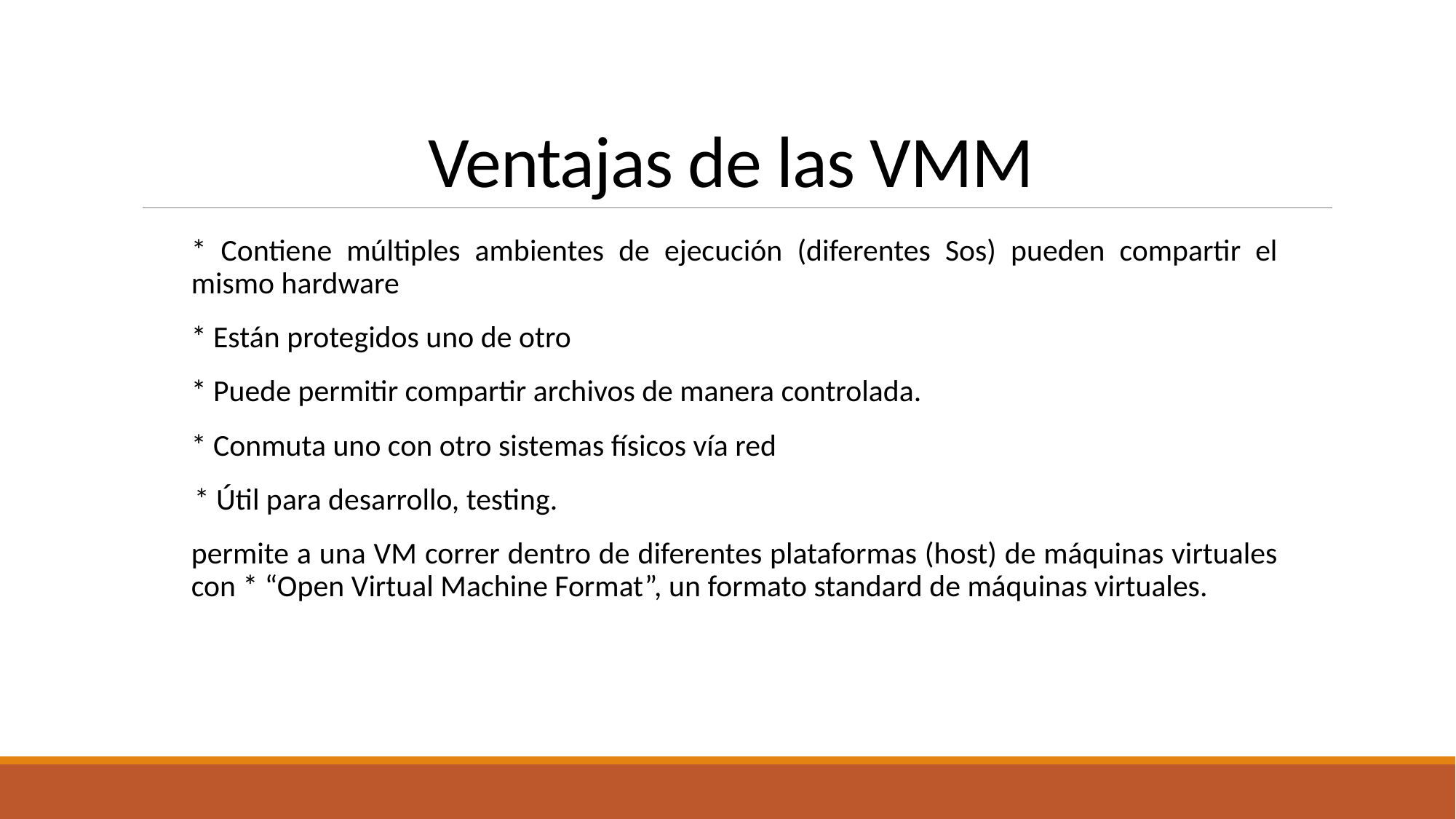

# Ventajas de las VMM
* Contiene múltiples ambientes de ejecución (diferentes Sos) pueden compartir el mismo hardware
* Están protegidos uno de otro
* Puede permitir compartir archivos de manera controlada.
* Conmuta uno con otro sistemas físicos vía red
  * Útil para desarrollo, testing.
permite a una VM correr dentro de diferentes plataformas (host) de máquinas virtuales con * “Open Virtual Machine Format”, un formato standard de máquinas virtuales.